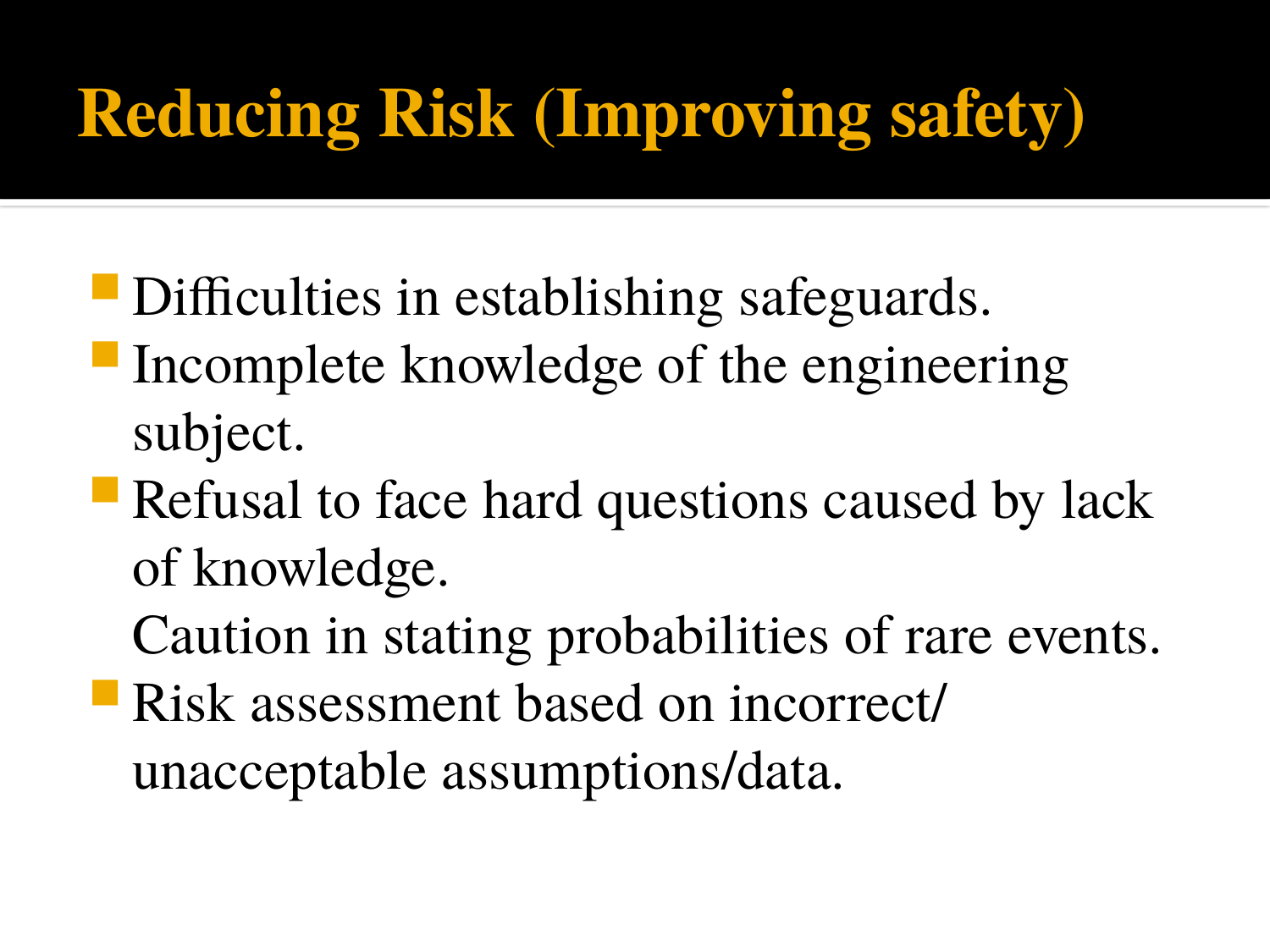

# Reducing Risk (Improving safety)
Difficulties in establishing safeguards.
Incomplete knowledge of the engineering subject.
Refusal to face hard questions caused by lack of knowledge.
Caution in stating probabilities of rare events.
Risk assessment based on incorrect/ unacceptable assumptions/data.